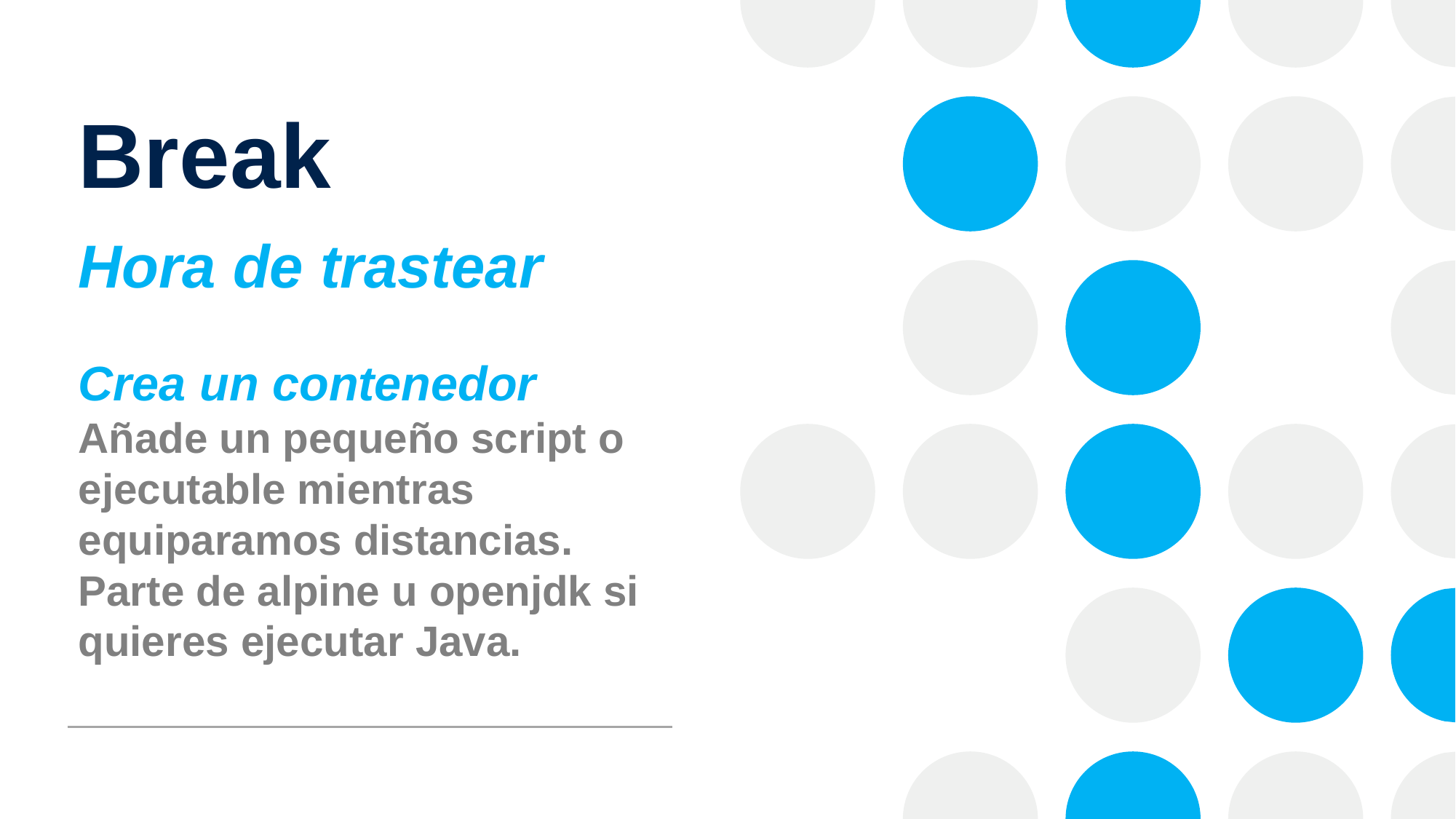

# Break
Hora de trastear
Crea un contenedor
Añade un pequeño script o ejecutable mientras equiparamos distancias.
Parte de alpine u openjdk si quieres ejecutar Java.